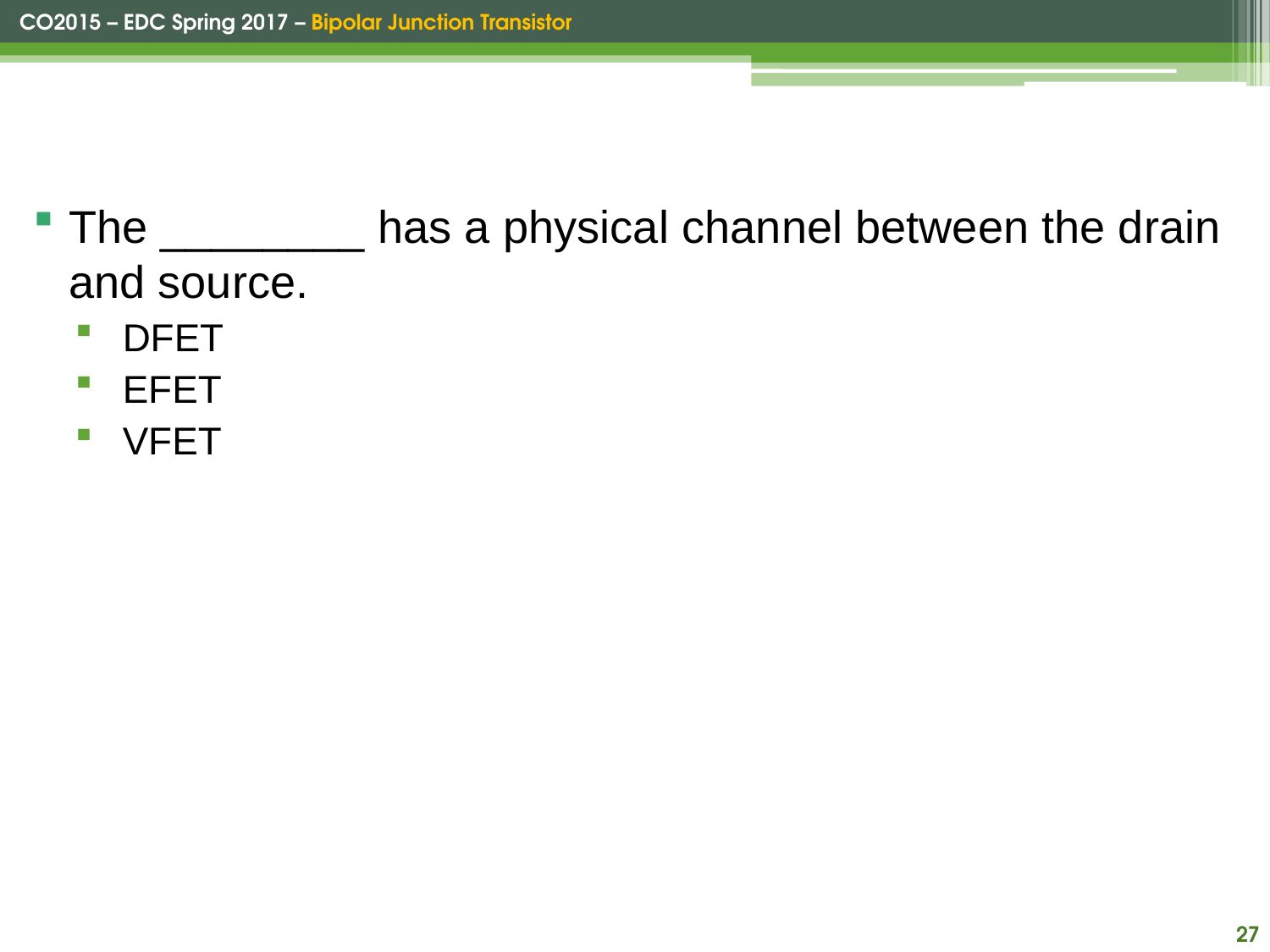

#
The ________ has a physical channel between the drain and source.
DFET
EFET
VFET